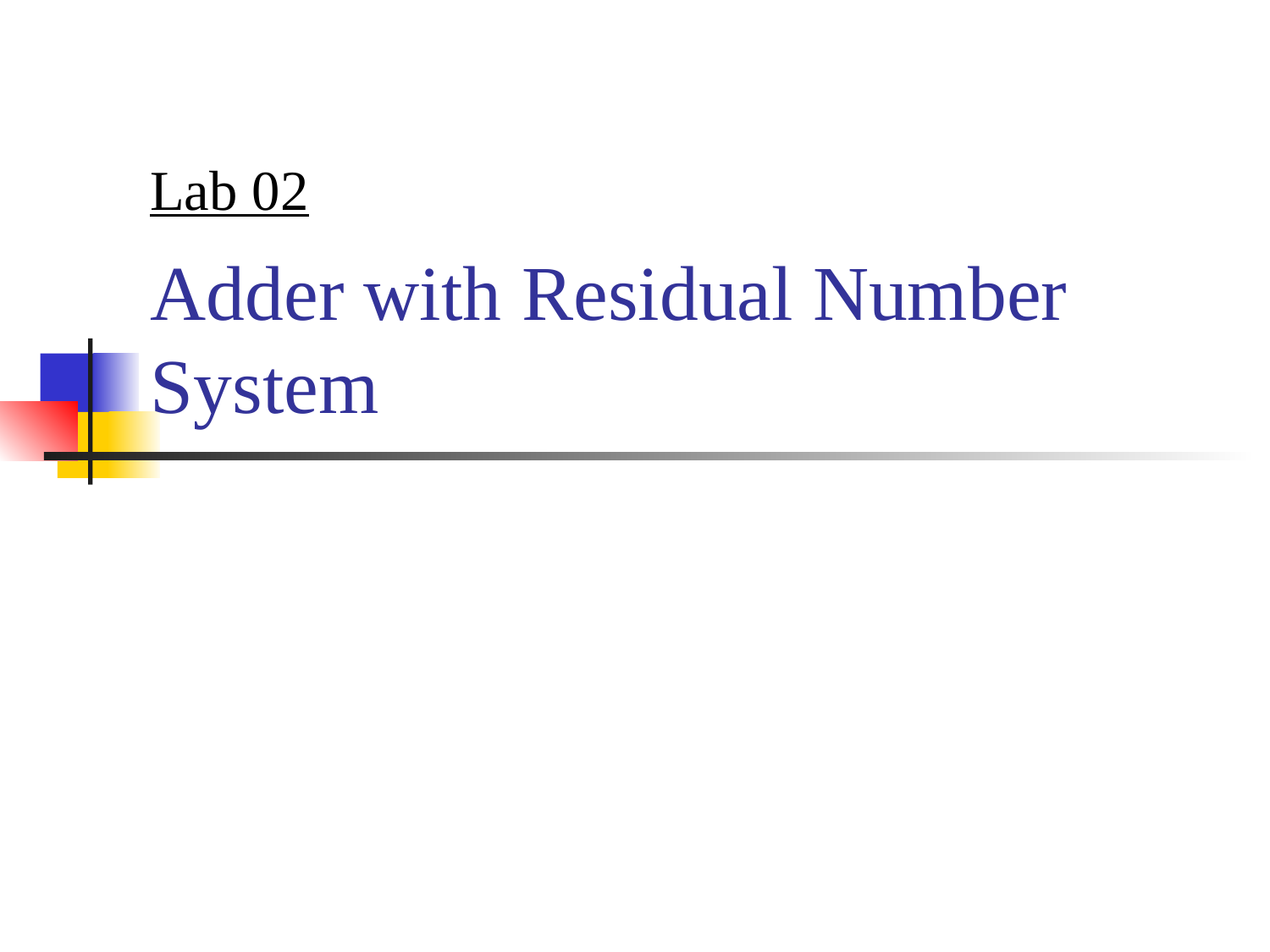

Lab 02
# Adder with Residual Number System